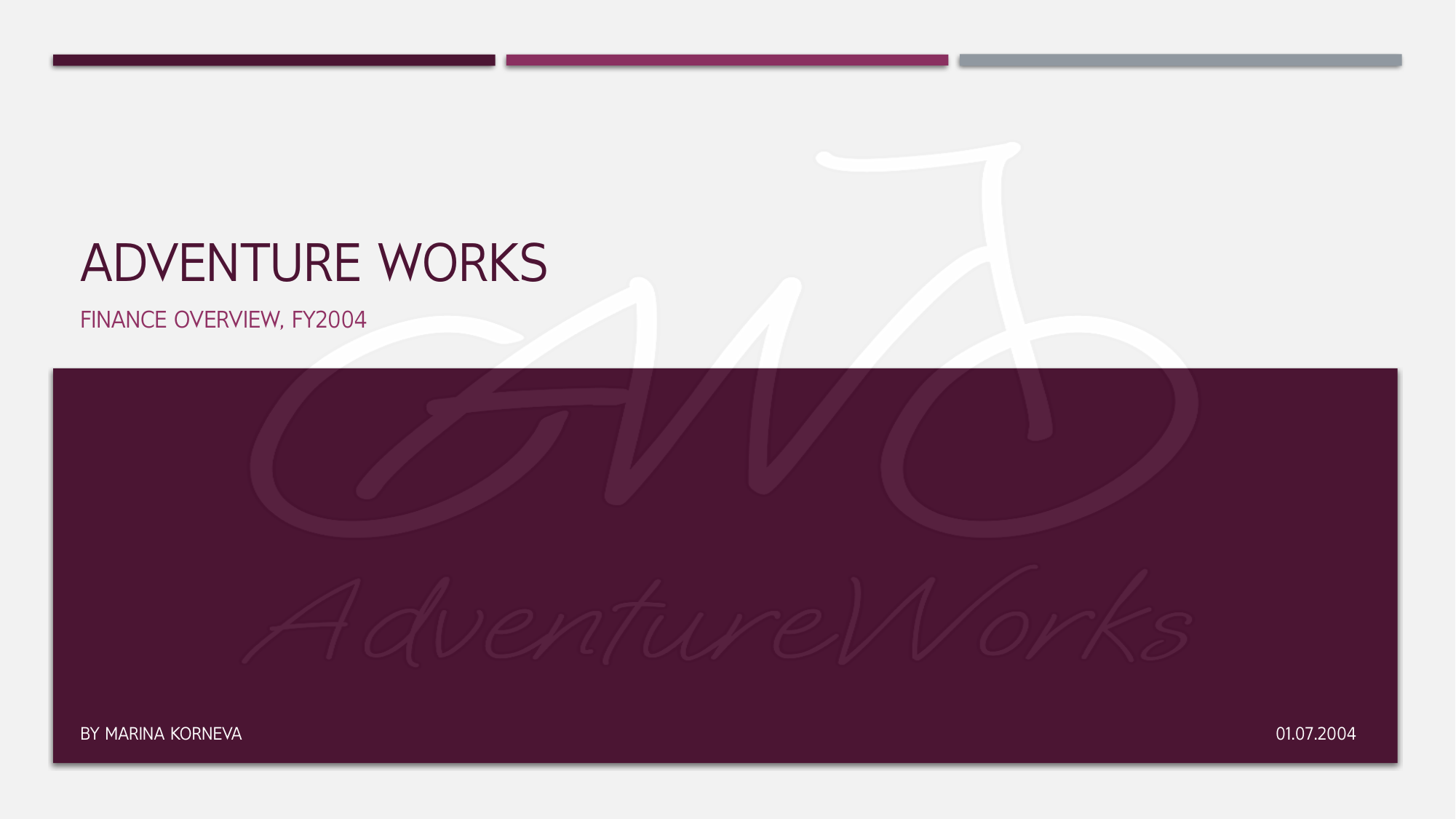

# ADVENTURE WORKS
FINANce OVERVIEW, FY2004
BY MARINA KORNEVA
01.07.2004